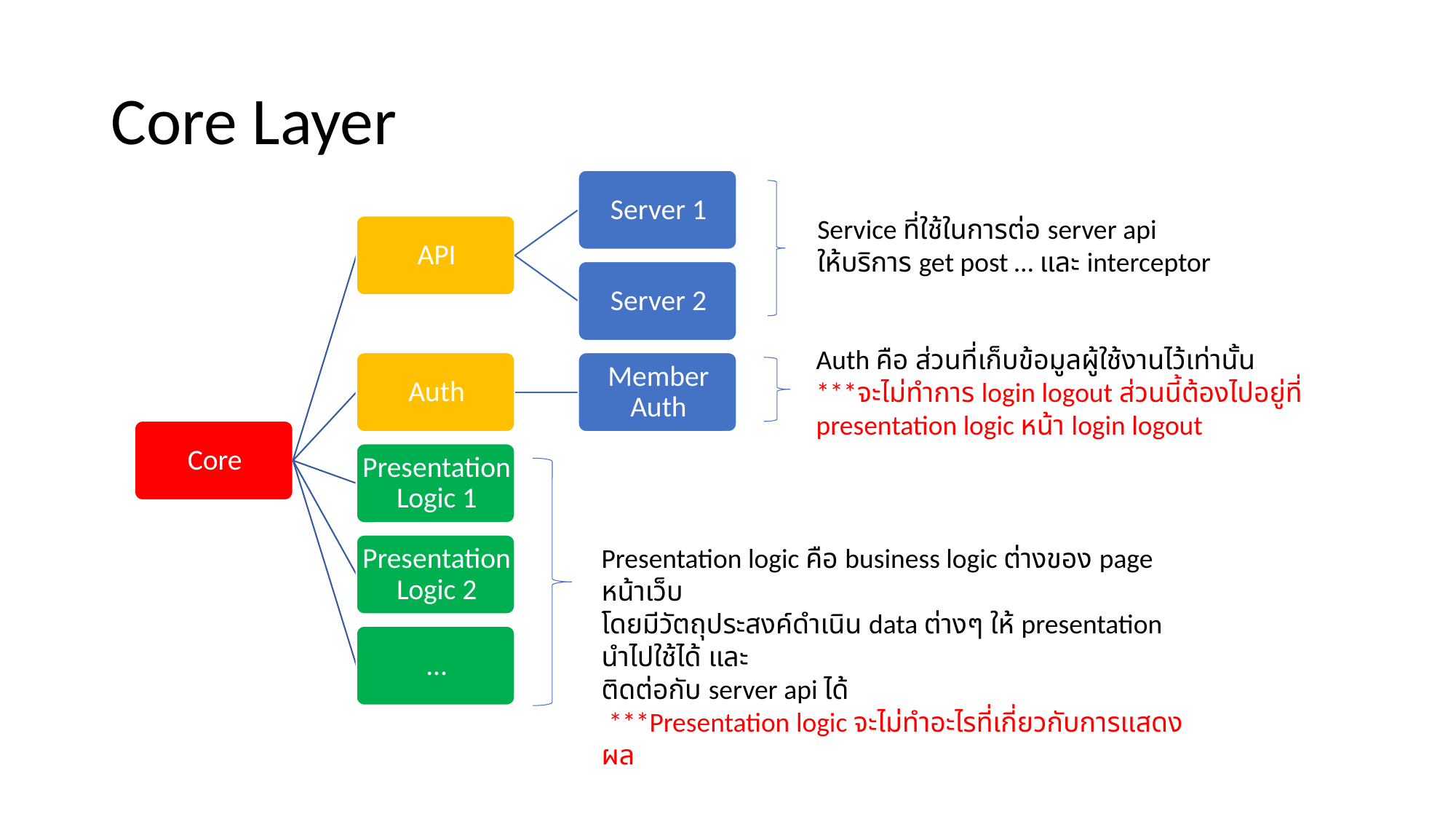

# Core Layer
Core

API

Server 1

Server 2

Auth

Member Auth

Presentation Logic 1

Presentation Logic 2

…

Service ที่ใช้ในการต่อ server api
ให้บริการ get post … และ interceptor
Auth คือ ส่วนที่เก็บข้อมูลผู้ใช้งานไว้เท่านั้น
***จะไม่ทำการ login logout ส่วนนี้ต้องไปอยู่ที่ presentation logic หน้า login logout

Presentation logic คือ business logic ต่างของ page หน้าเว็บ
โดยมีวัตถุประสงค์ดำเนิน data ต่างๆ ให้ presentation นำไปใช้ได้ และ
ติดต่อกับ server api ได้
 ***Presentation logic จะไม่ทำอะไรที่เกี่ยวกับการแสดงผล